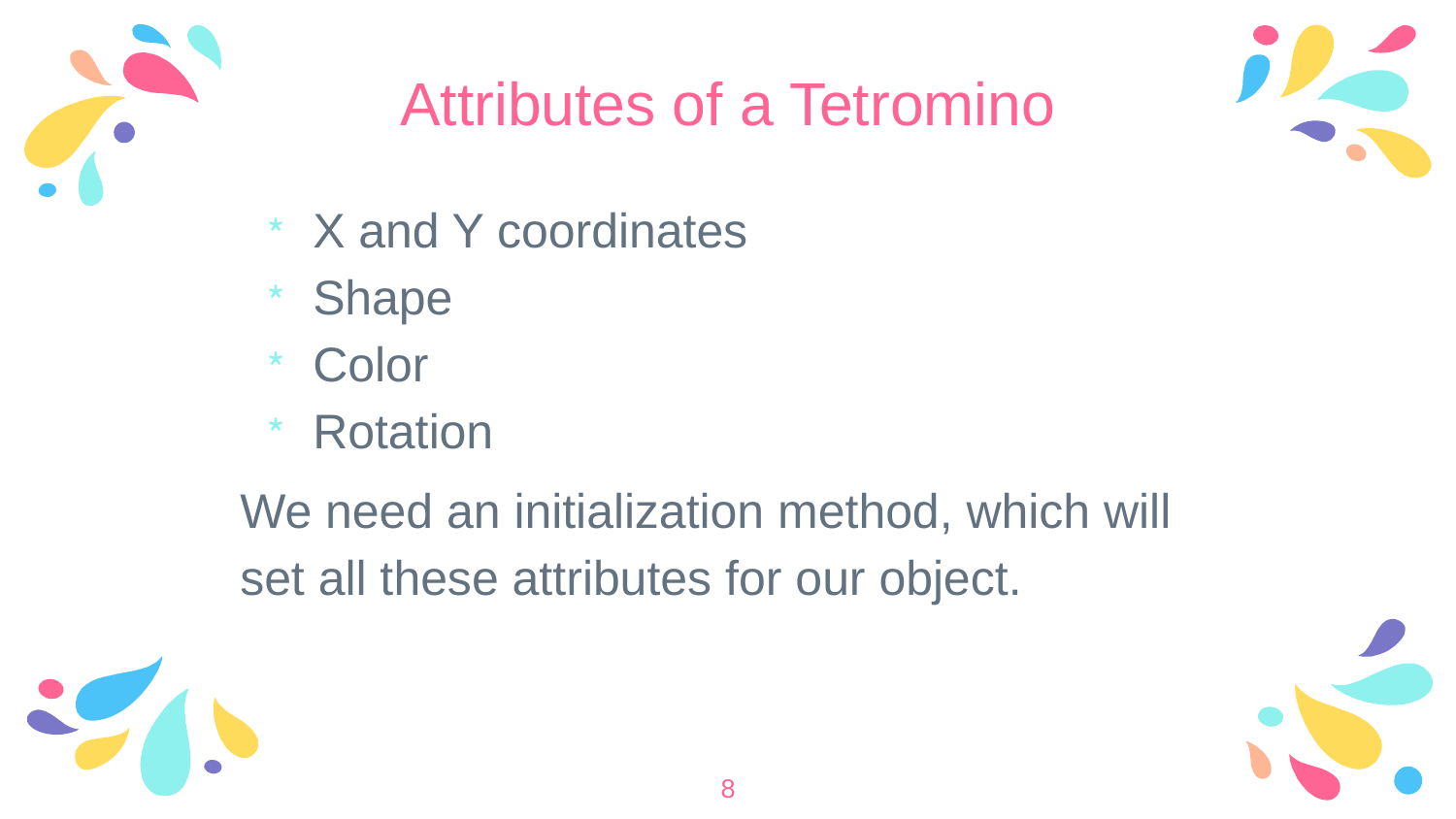

# Attributes of a Tetromino
X and Y coordinates
Shape
Color
Rotation
We need an initialization method, which will set all these attributes for our object.

8